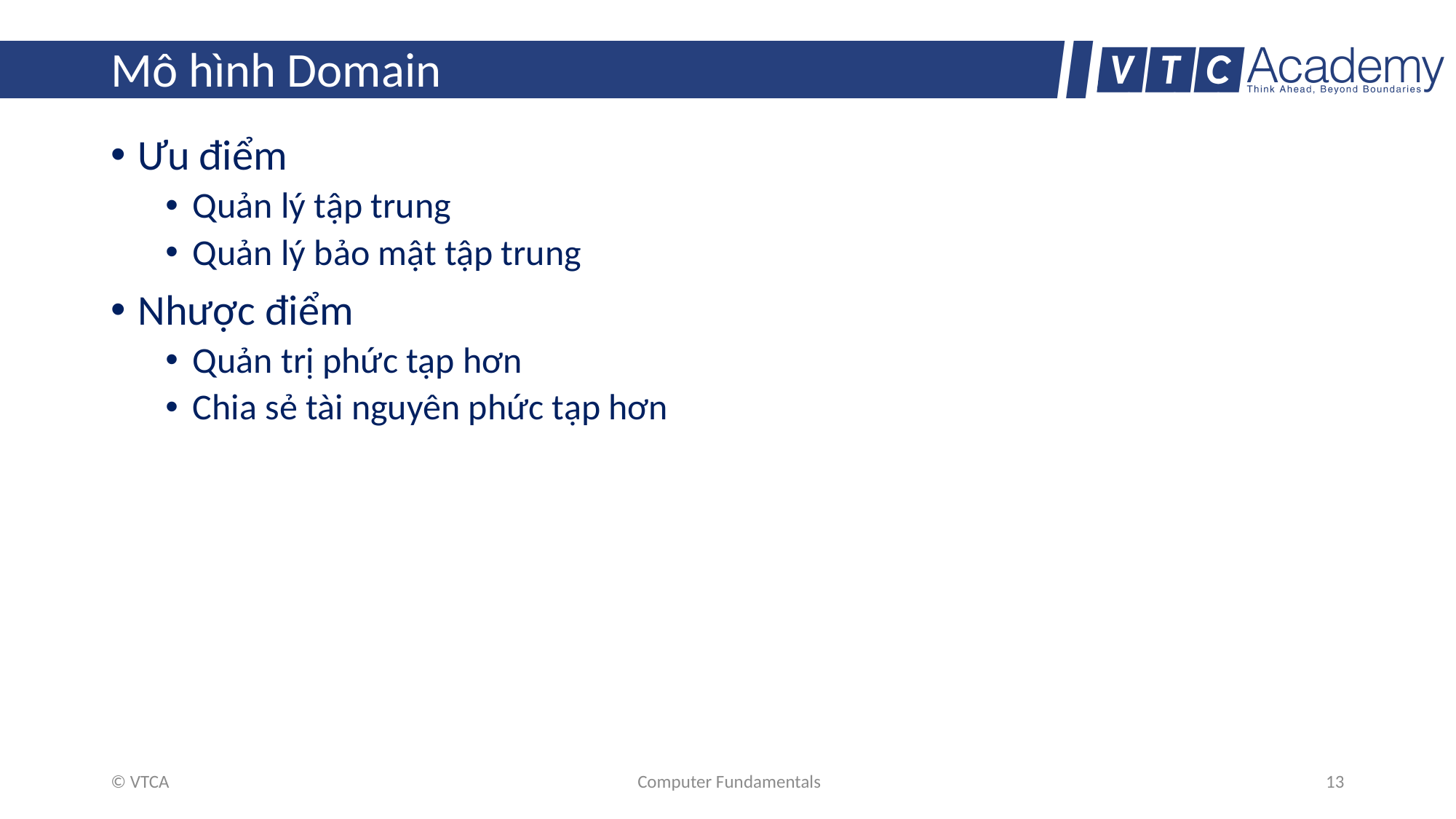

# Mô hình Domain
Ưu điểm
Quản lý tập trung
Quản lý bảo mật tập trung
Nhược điểm
Quản trị phức tạp hơn
Chia sẻ tài nguyên phức tạp hơn
© VTCA
Computer Fundamentals
13